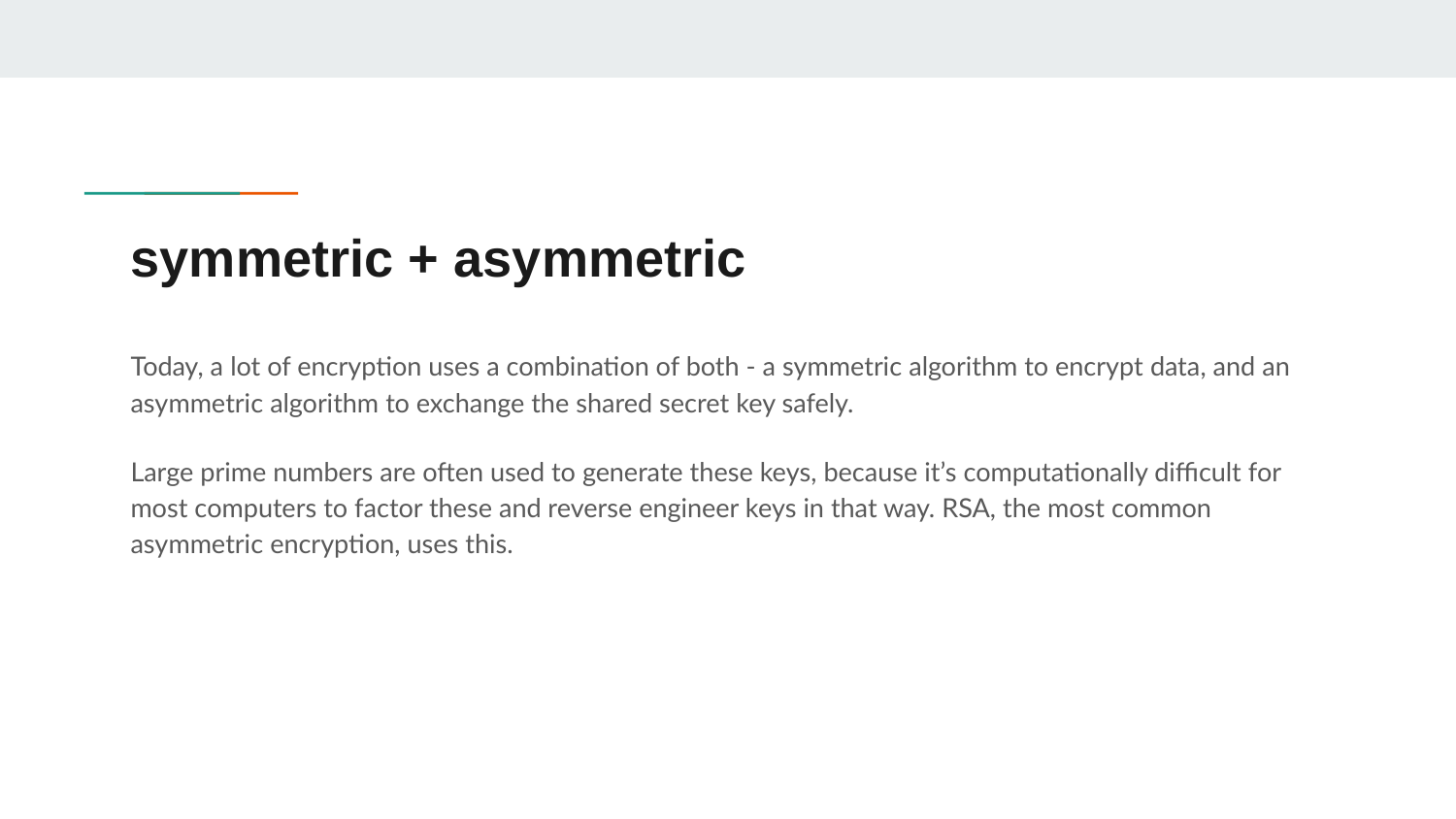

# symmetric + asymmetric
Today, a lot of encryption uses a combination of both - a symmetric algorithm to encrypt data, and an asymmetric algorithm to exchange the shared secret key safely.
Large prime numbers are often used to generate these keys, because it’s computationally difficult for most computers to factor these and reverse engineer keys in that way. RSA, the most common asymmetric encryption, uses this.